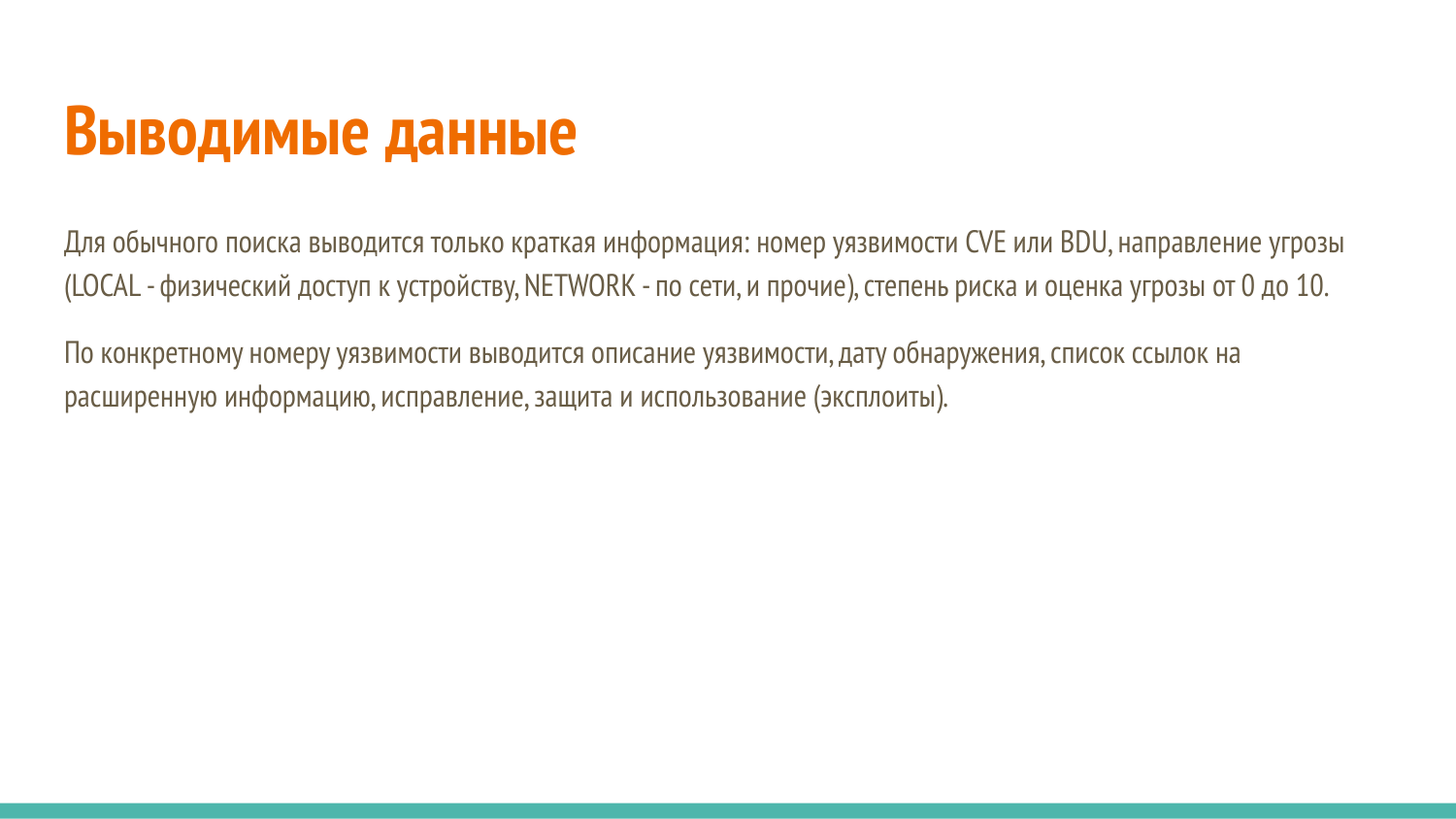

# Выводимые данные
Для обычного поиска выводится только краткая информация: номер уязвимости CVE или BDU, направление угрозы (LOCAL - физический доступ к устройству, NETWORK - по сети, и прочие), степень риска и оценка угрозы от 0 до 10.
По конкретному номеру уязвимости выводится описание уязвимости, дату обнаружения, список ссылок на расширенную информацию, исправление, защита и использование (эксплоиты).